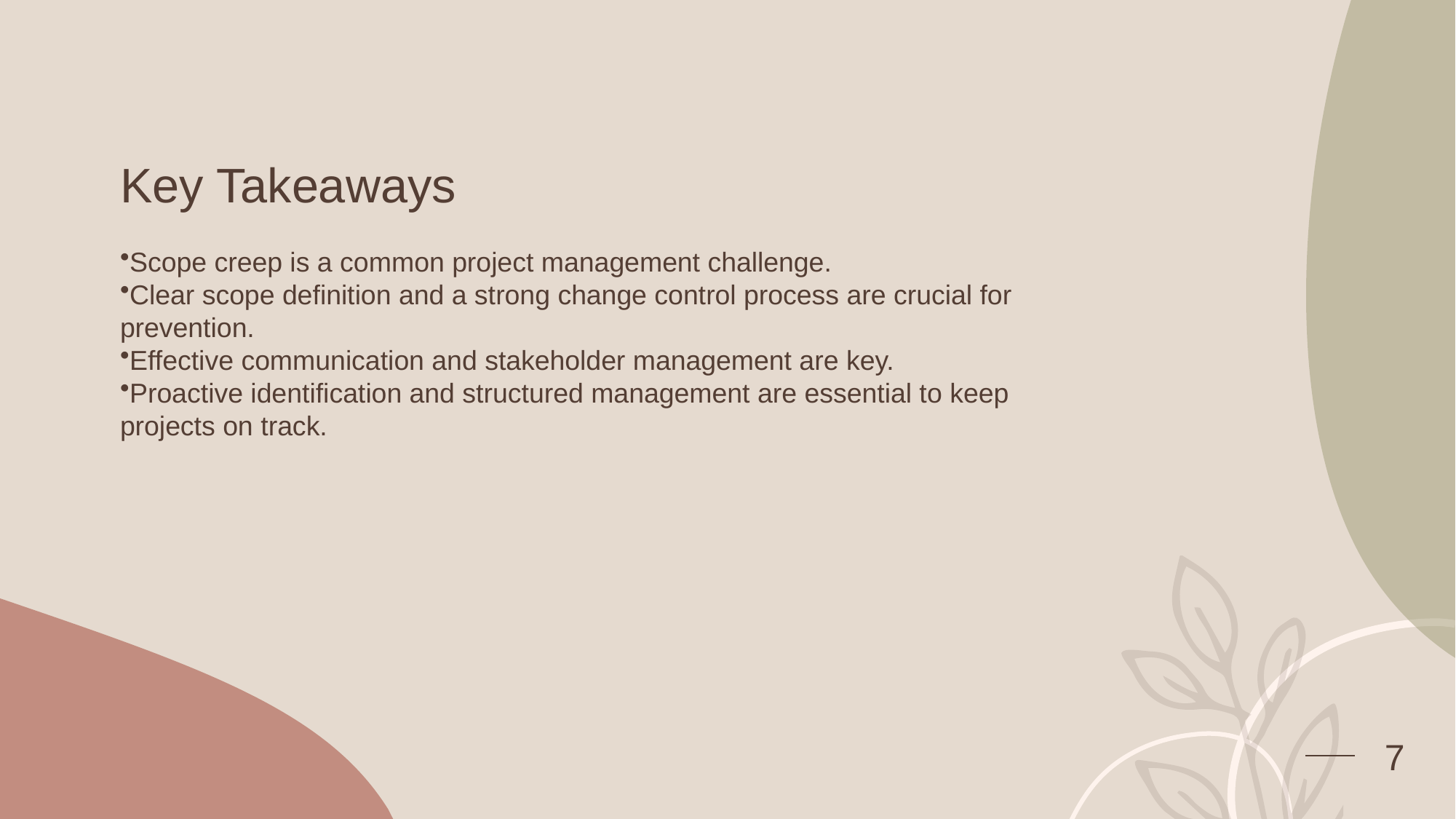

# Key Takeaways
Scope creep is a common project management challenge.
Clear scope definition and a strong change control process are crucial for prevention.
Effective communication and stakeholder management are key.
Proactive identification and structured management are essential to keep projects on track.
7